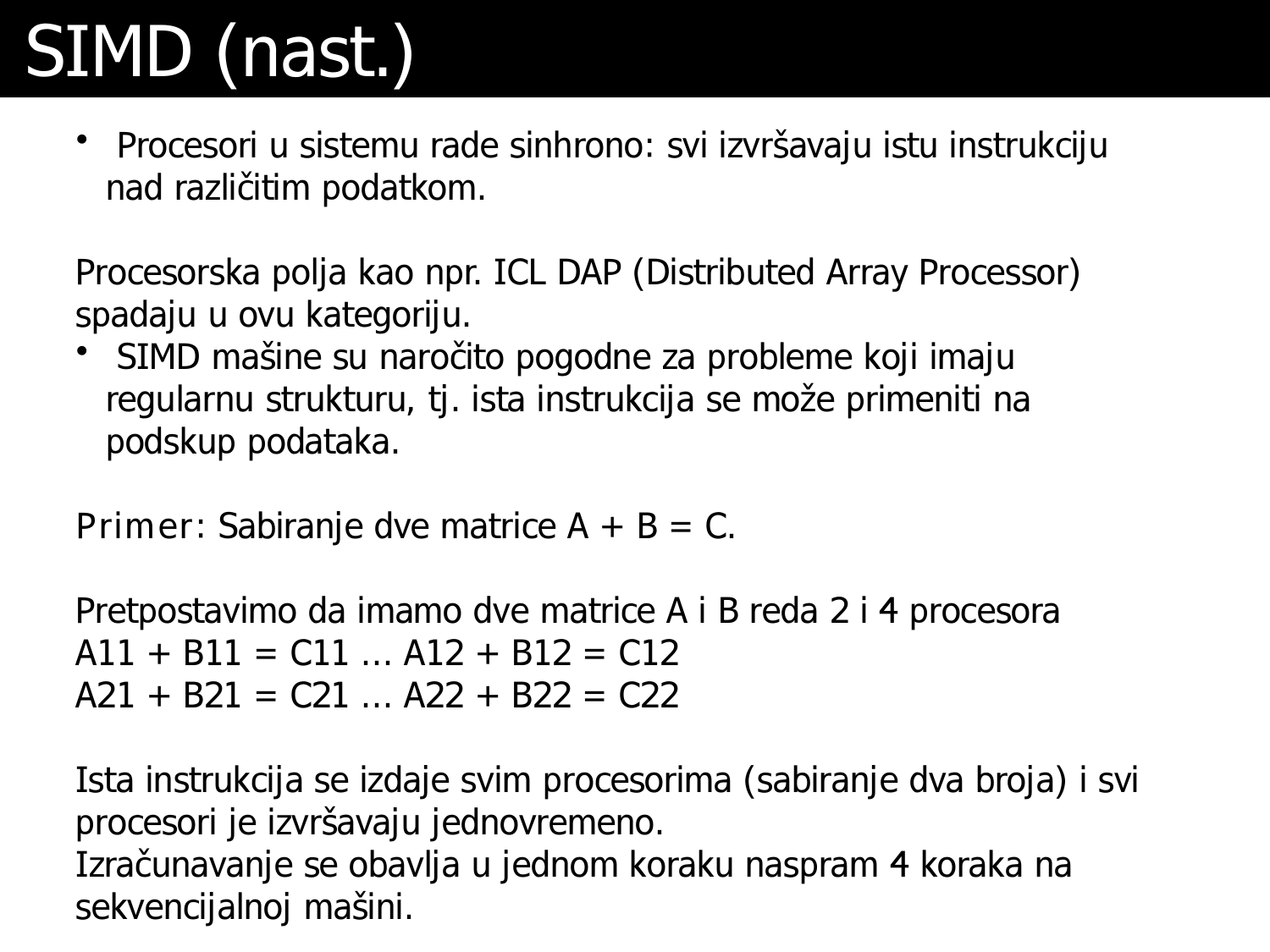

# SIMD (nast.)
 Procesori u sistemu rade sinhrono: svi izvršavaju istu instrukciju nad različitim podatkom.

Procesorska polja kao npr. ICL DAP (Distributed Array Processor) spadaju u ovu kategoriju.
 SIMD mašine su naročito pogodne za probleme koji imaju regularnu strukturu, tj. ista instrukcija se može primeniti na podskup podataka.

Primer: Sabiranje dve matrice A + B = C.
Pretpostavimo da imamo dve matrice A i B reda 2 i 4 procesora
A11 + B11 = C11 ... A12 + B12 = C12
A21 + B21 = C21 ... A22 + B22 = C22

Ista instrukcija se izdaje svim procesorima (sabiranje dva broja) i svi procesori je izvršavaju jednovremeno.
Izračunavanje se obavlja u jednom koraku naspram 4 koraka na sekvencijalnoj mašini.